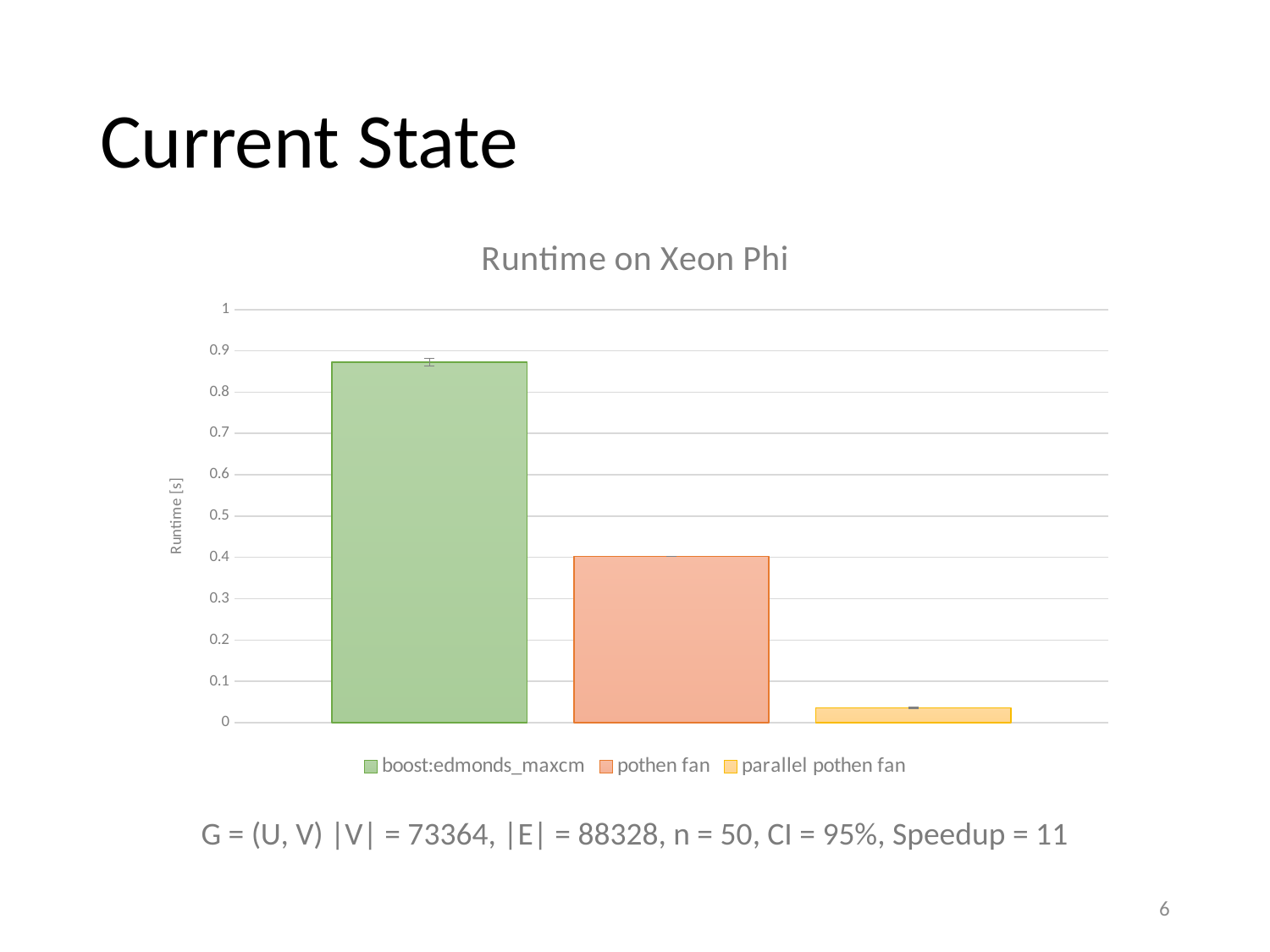

# Current State

### Chart: Runtime on Xeon Phi

| Category | boost:edmonds_maxcm | pothen fan | parallel pothen fan |
|---|---|---|---|
G = (U, V) |V| = 73364, |E| = 88328, n = 50, CI = 95%, Speedup = 11
6